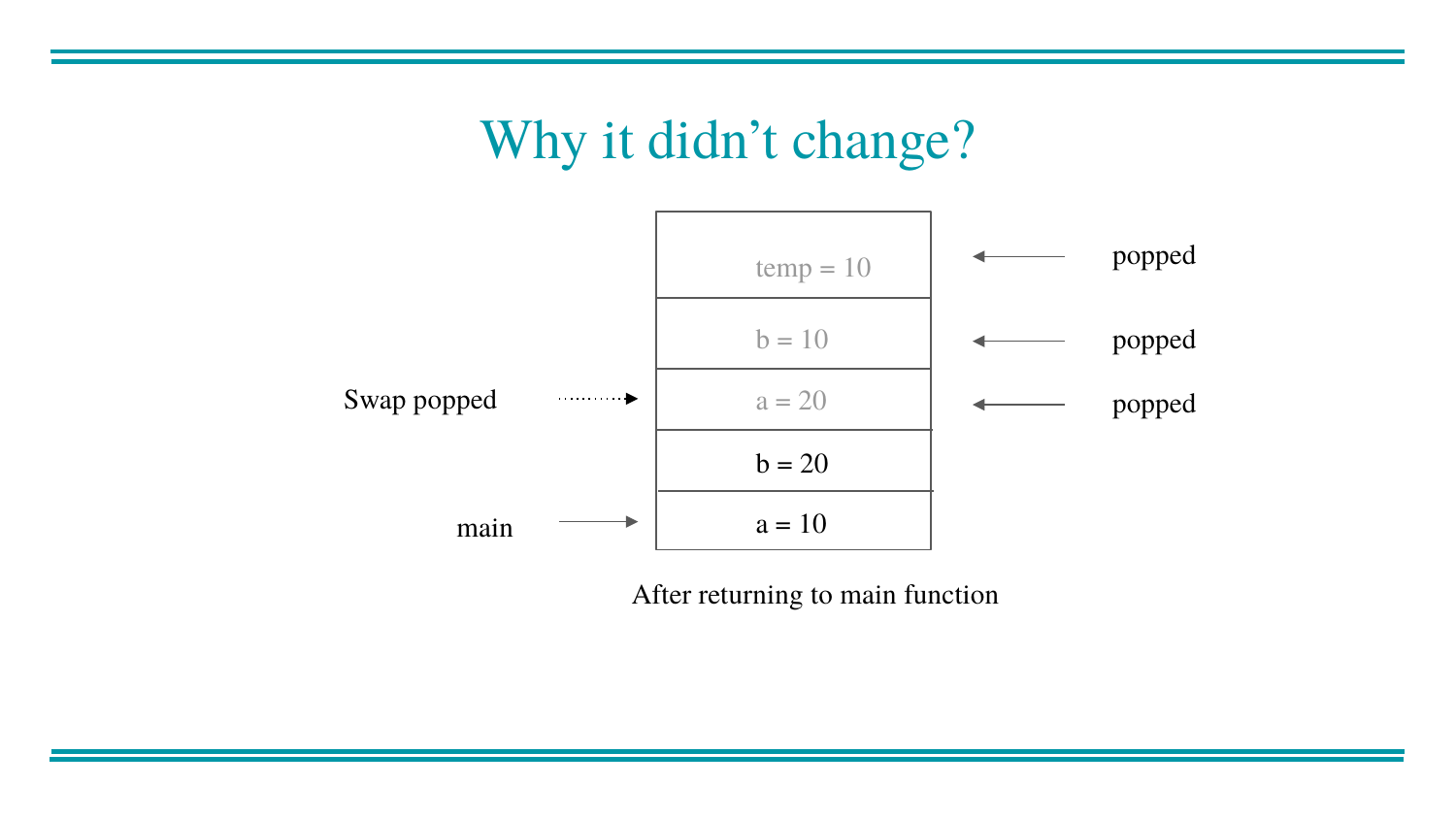

Why it didn’t change?

popped
temp = 10
popped
b = 10
Swap popped
a = 20
popped
b = 20
a = 10
main
After returning to main function